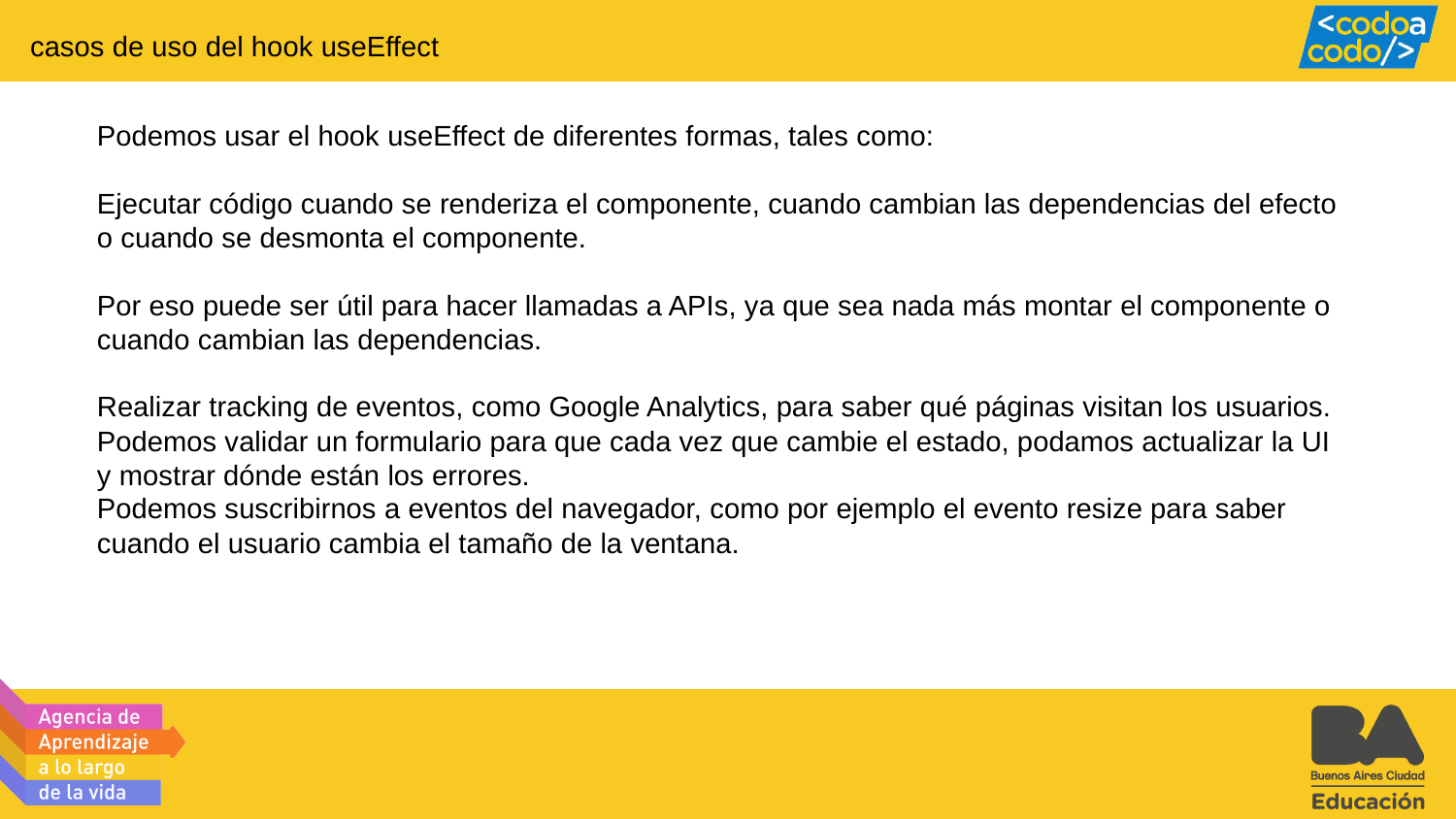

casos de uso del hook useEffect
Podemos usar el hook useEffect de diferentes formas, tales como:

Ejecutar código cuando se renderiza el componente, cuando cambian las dependencias del efecto o cuando se desmonta el componente.

Por eso puede ser útil para hacer llamadas a APIs, ya que sea nada más montar el componente o cuando cambian las dependencias.

Realizar tracking de eventos, como Google Analytics, para saber qué páginas visitan los usuarios.
Podemos validar un formulario para que cada vez que cambie el estado, podamos actualizar la UI y mostrar dónde están los errores.
Podemos suscribirnos a eventos del navegador, como por ejemplo el evento resize para saber cuando el usuario cambia el tamaño de la ventana.